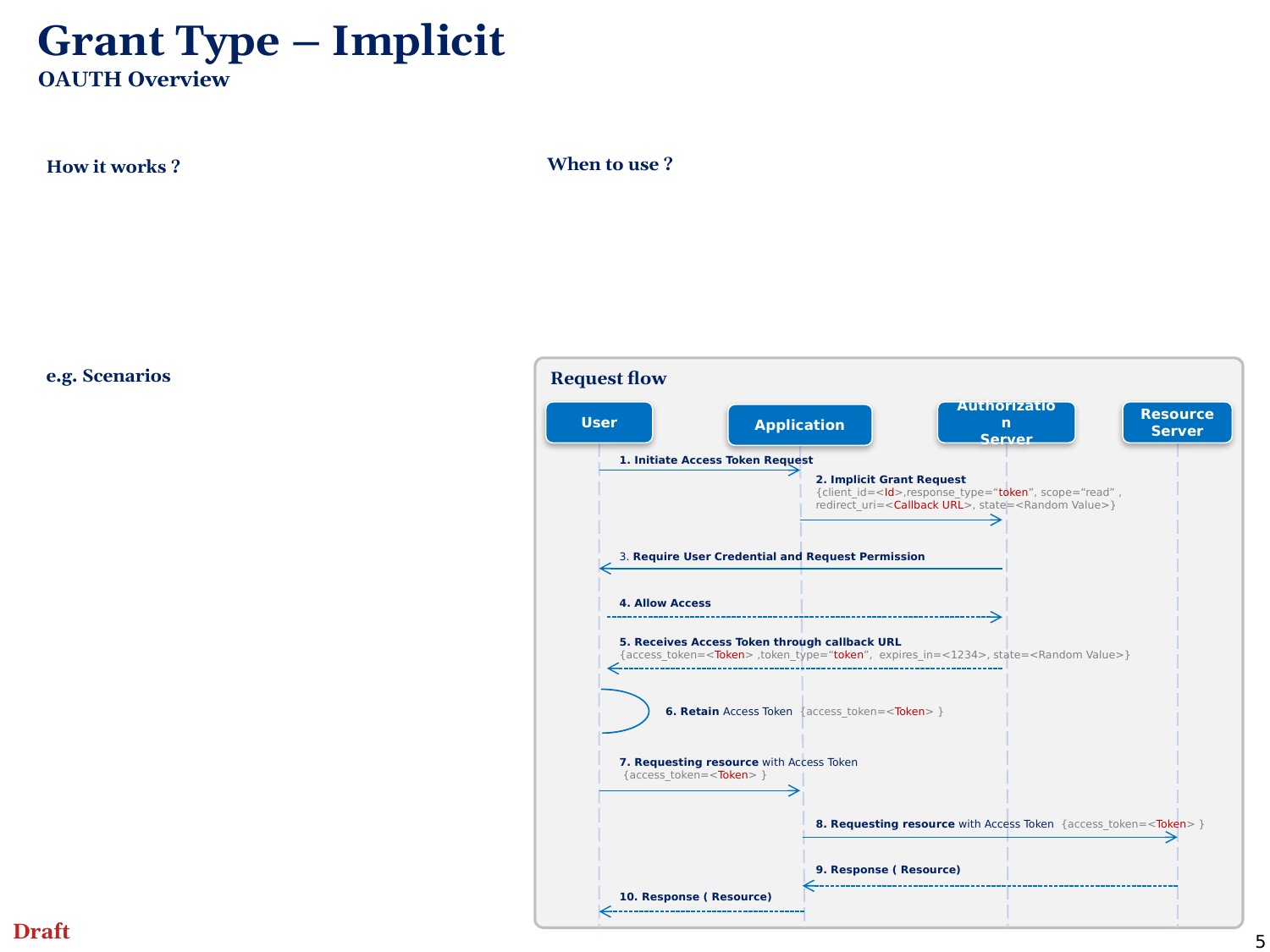

# Grant Type – Implicit OAUTH Overview
When to use ?
How it works ?
e.g. Scenarios
Request flow
User
Authorization
Server
Resource
Server
Application
1. Initiate Access Token Request
2. Implicit Grant Request
{client_id=<Id>,response_type=“token”, scope=“read” , redirect_uri=<Callback URL>, state=<Random Value>}
3. Require User Credential and Request Permission
4. Allow Access
5. Receives Access Token through callback URL
{access_token=<Token> ,token_type=“token”,  expires_in=<1234>, state=<Random Value>}

6. Retain Access Token  {access_token=<Token> }
7. Requesting resource with Access Token
 {access_token=<Token> }
8. Requesting resource with Access Token  {access_token=<Token> }
9. Response ( Resource)
10. Response ( Resource)
Draft
5